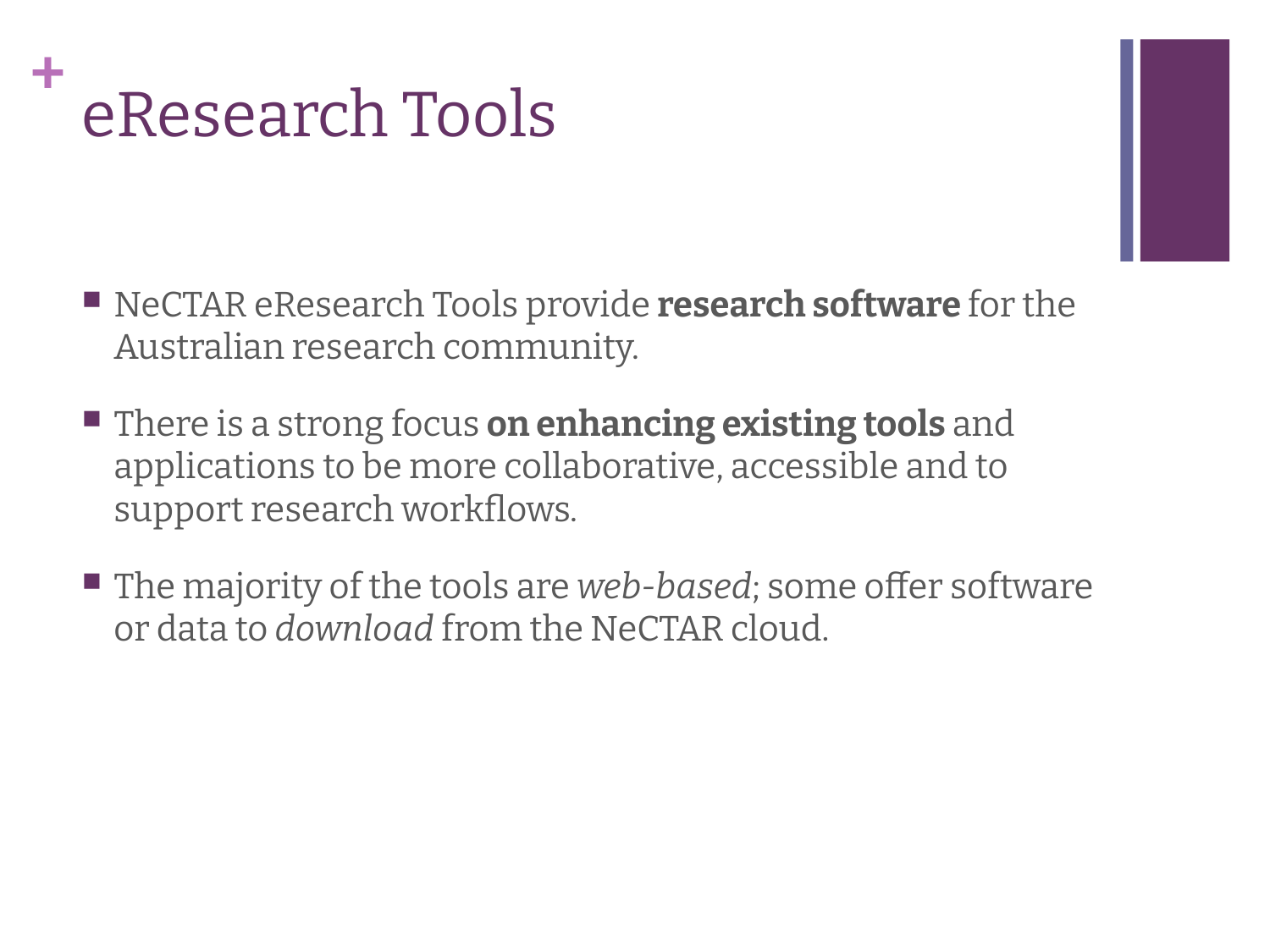

# eResearch Tools
NeCTAR eResearch Tools provide research software for the Australian research community.
There is a strong focus on enhancing existing tools and applications to be more collaborative, accessible and to support research workflows.
The majority of the tools are web-based; some offer software or data to download from the NeCTAR cloud.